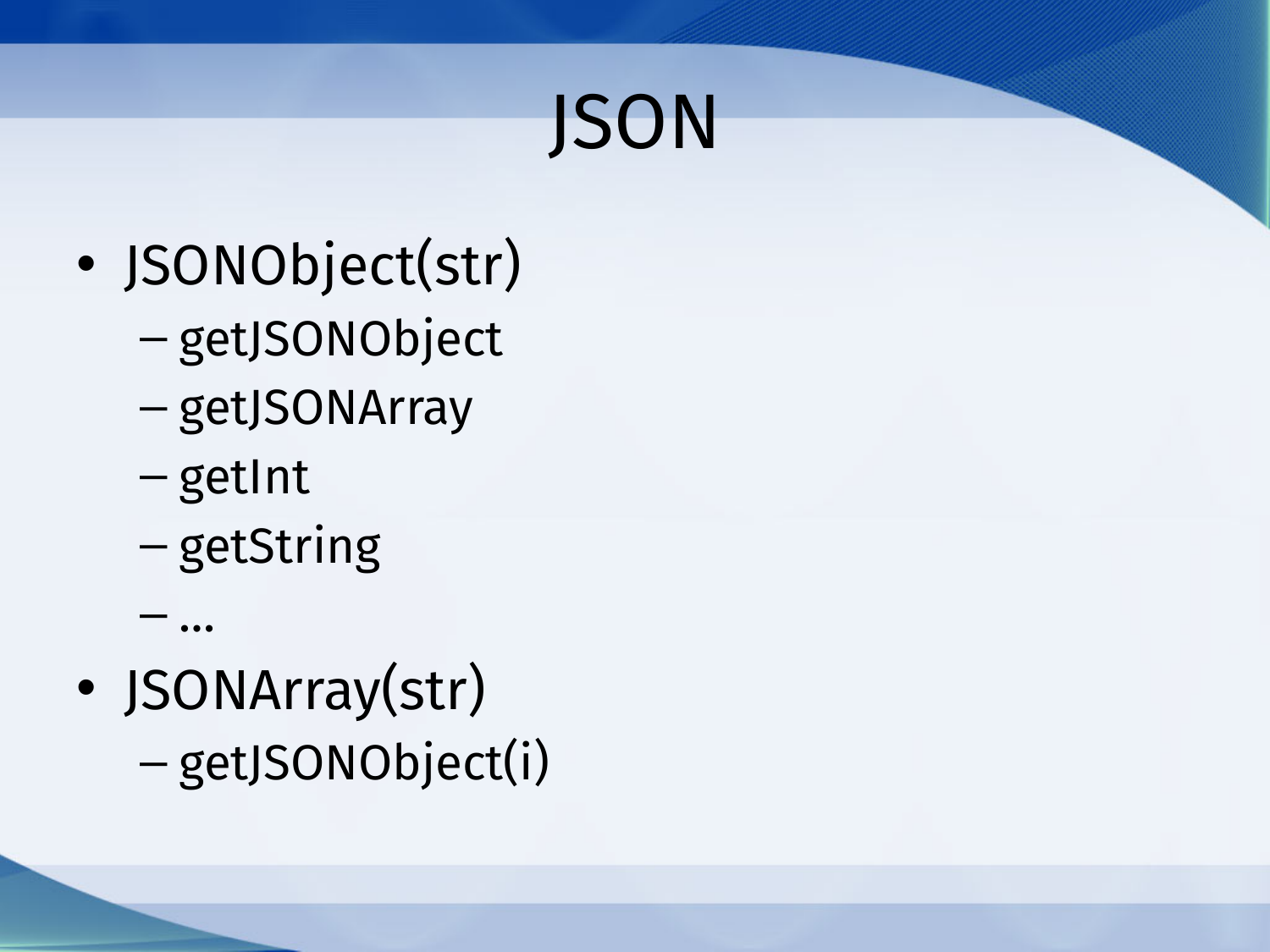

# JSON
JSONObject(str)
getJSONObject
getJSONArray
getInt
getString
…
JSONArray(str)
getJSONObject(i)